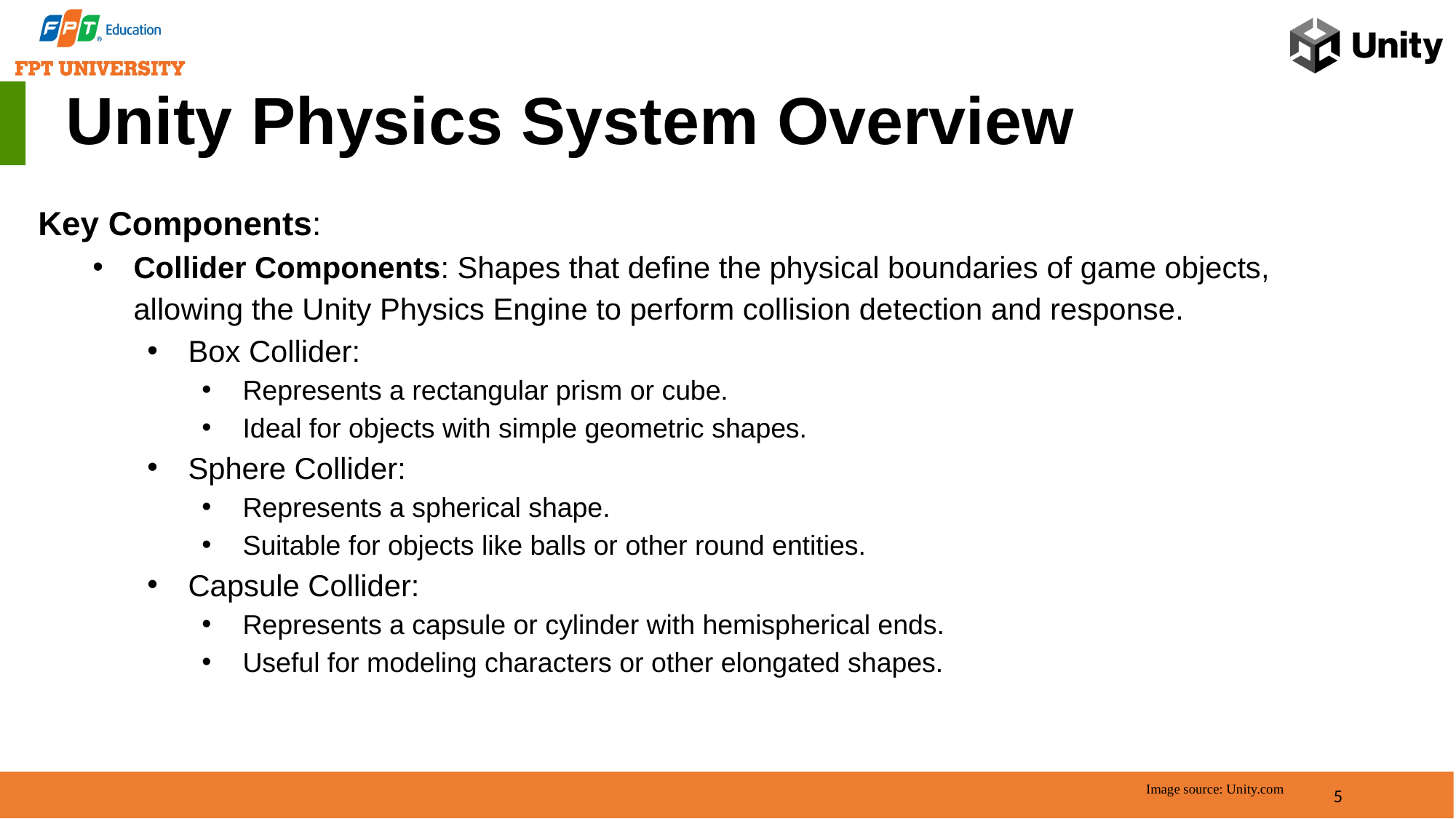

Unity Physics System Overview

Key Components:
Collider Components: Shapes that define the physical boundaries of game objects, allowing the Unity Physics Engine to perform collision detection and response.
Box Collider:
Represents a rectangular prism or cube.
Ideal for objects with simple geometric shapes.
Sphere Collider:
Represents a spherical shape.
Suitable for objects like balls or other round entities.
Capsule Collider:
Represents a capsule or cylinder with hemispherical ends.
Useful for modeling characters or other elongated shapes.
5
Image source: Unity.com